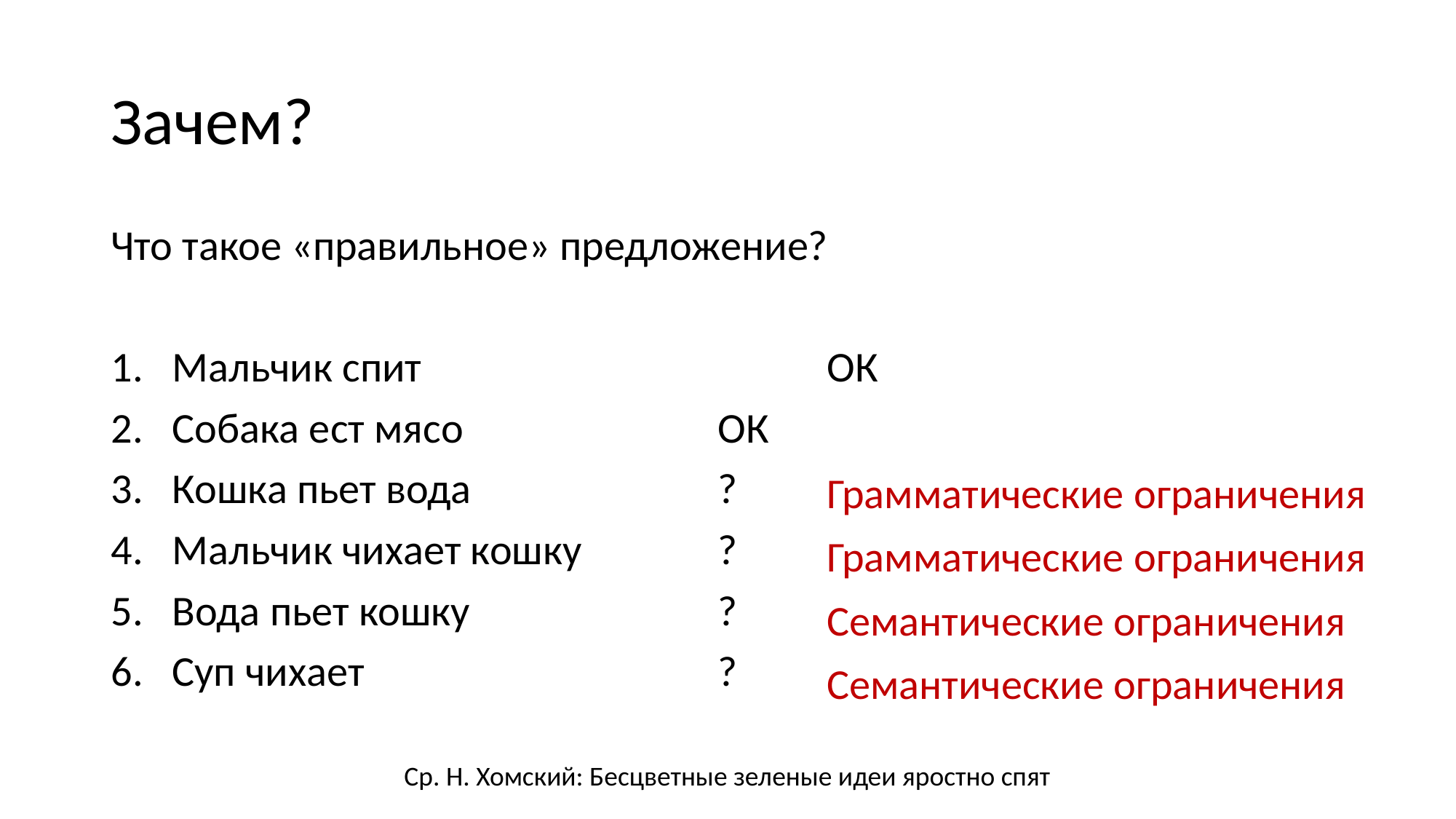

# Зачем?
Что такое «правильное» предложение?

Мальчик спит				ОК
Собака ест мясо			ОК
Кошка пьет вода			?
Мальчик чихает кошку		?
Вода пьет кошку			?
Суп чихает				?

Грамматические ограничения
Грамматические ограничения
Семантические ограничения
Семантические ограничения
Ср. Н. Хомский: Бесцветные зеленые идеи яростно спят